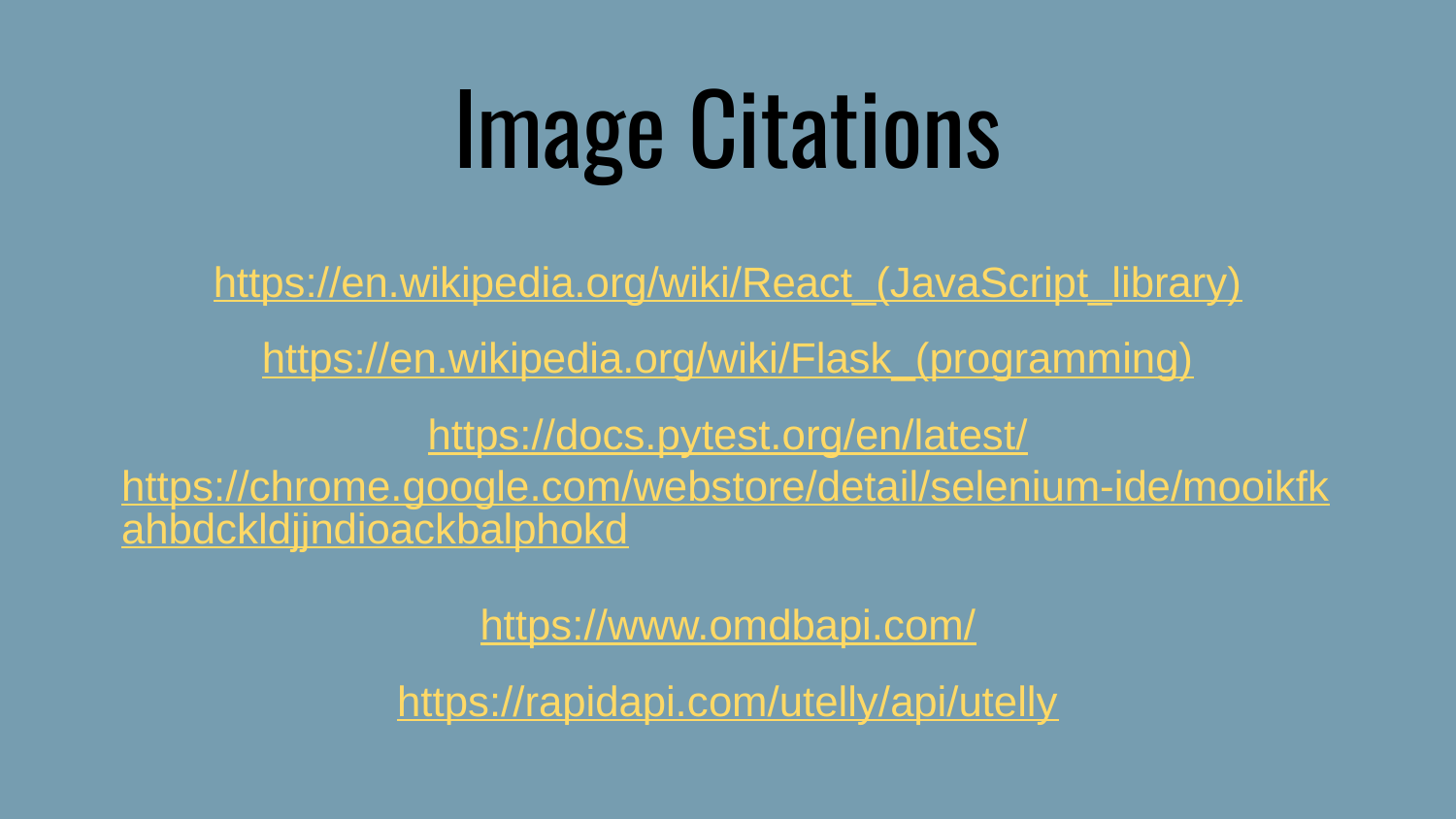

# Image Citations
https://en.wikipedia.org/wiki/React_(JavaScript_library)
https://en.wikipedia.org/wiki/Flask_(programming)
https://docs.pytest.org/en/latest/
https://chrome.google.com/webstore/detail/selenium-ide/mooikfkahbdckldjjndioackbalphokd
https://www.omdbapi.com/
https://rapidapi.com/utelly/api/utelly